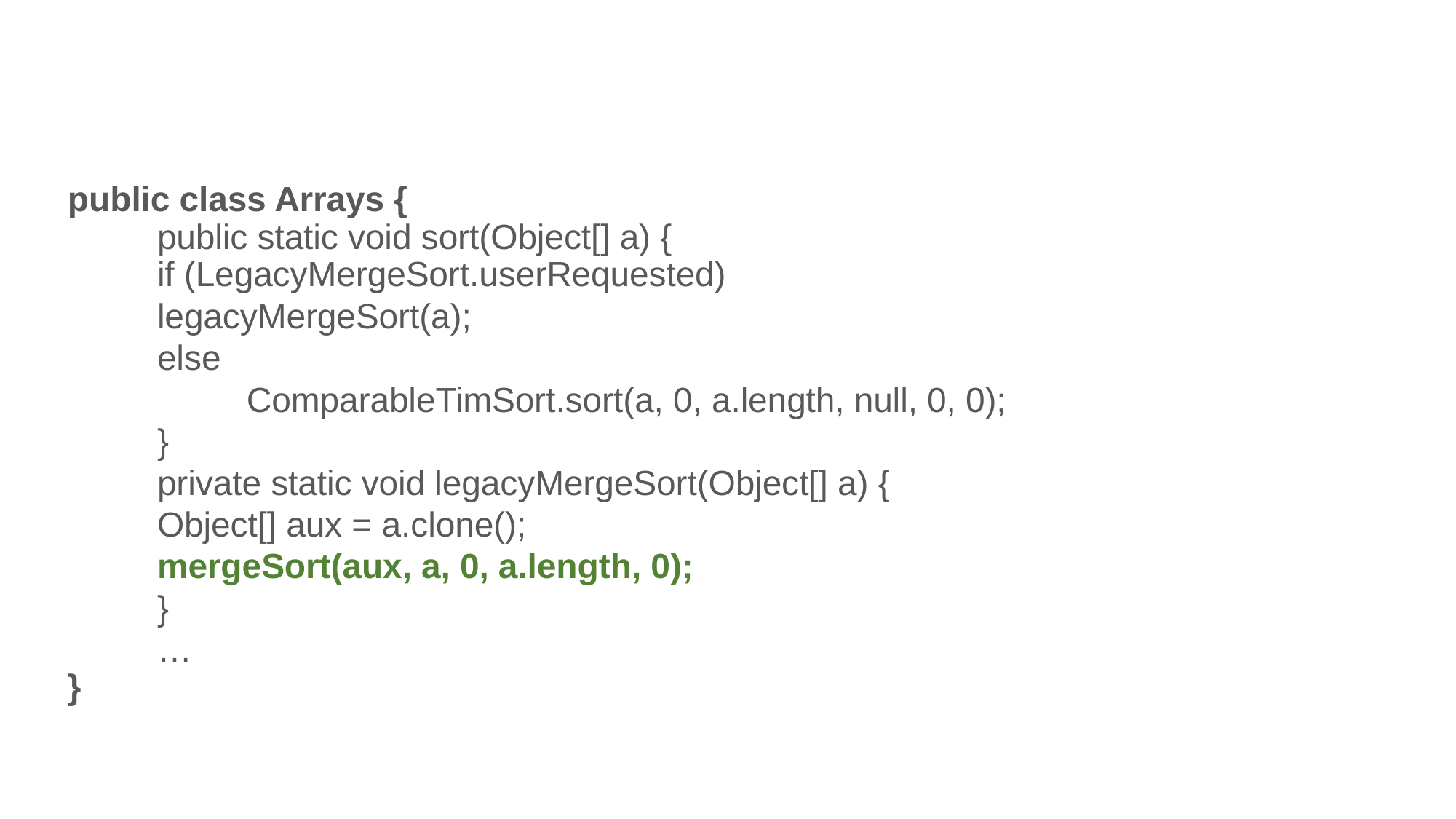

public class Arrays {
	public static void sort(Object[] a) {
		if (LegacyMergeSort.userRequested)
			legacyMergeSort(a);
        		else
            		ComparableTimSort.sort(a, 0, a.length, null, 0, 0);
    	}
 	private static void legacyMergeSort(Object[] a) {
        	Object[] aux = a.clone();
       		mergeSort(aux, a, 0, a.length, 0);
    	}
	…
}